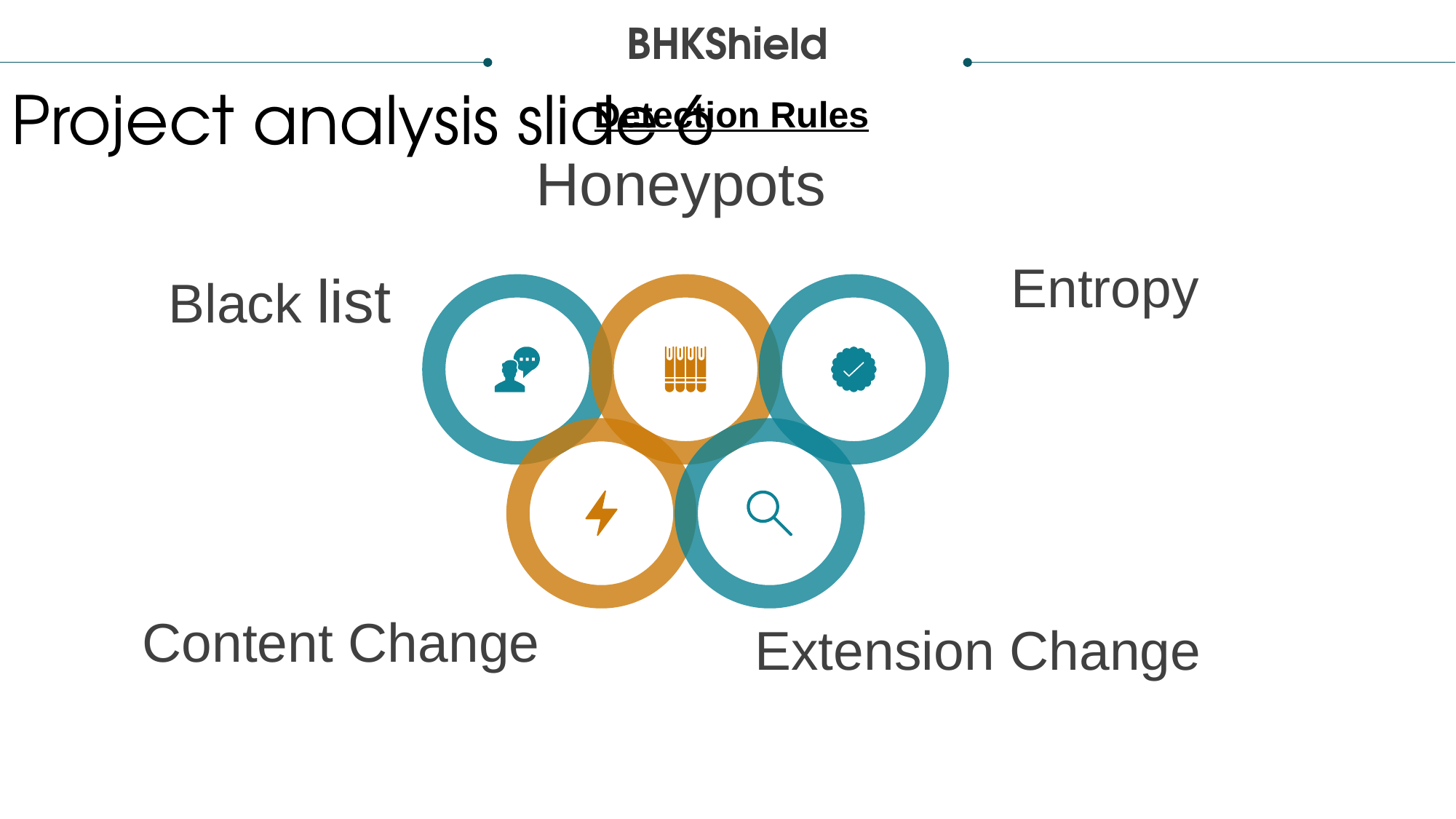

BHKShield
Project analysis slide 6
Detection Rules
Honeypots

Entropy
Black list

Content Change
Extension Change